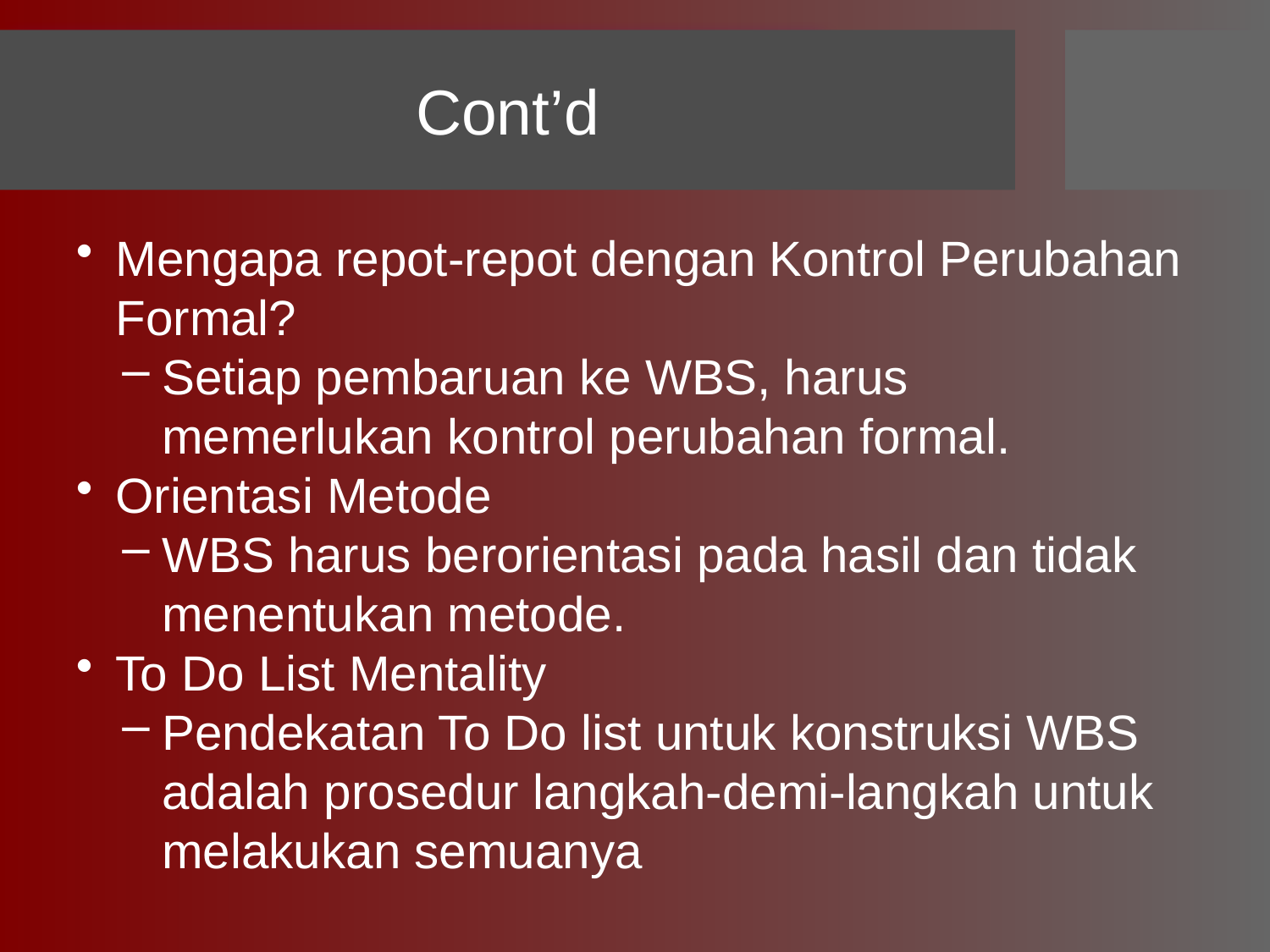

# Cont’d
Mengapa repot-repot dengan Kontrol Perubahan Formal?
Setiap pembaruan ke WBS, harus memerlukan kontrol perubahan formal.
Orientasi Metode
WBS harus berorientasi pada hasil dan tidak menentukan metode.
To Do List Mentality
Pendekatan To Do list untuk konstruksi WBS adalah prosedur langkah-demi-langkah untuk melakukan semuanya